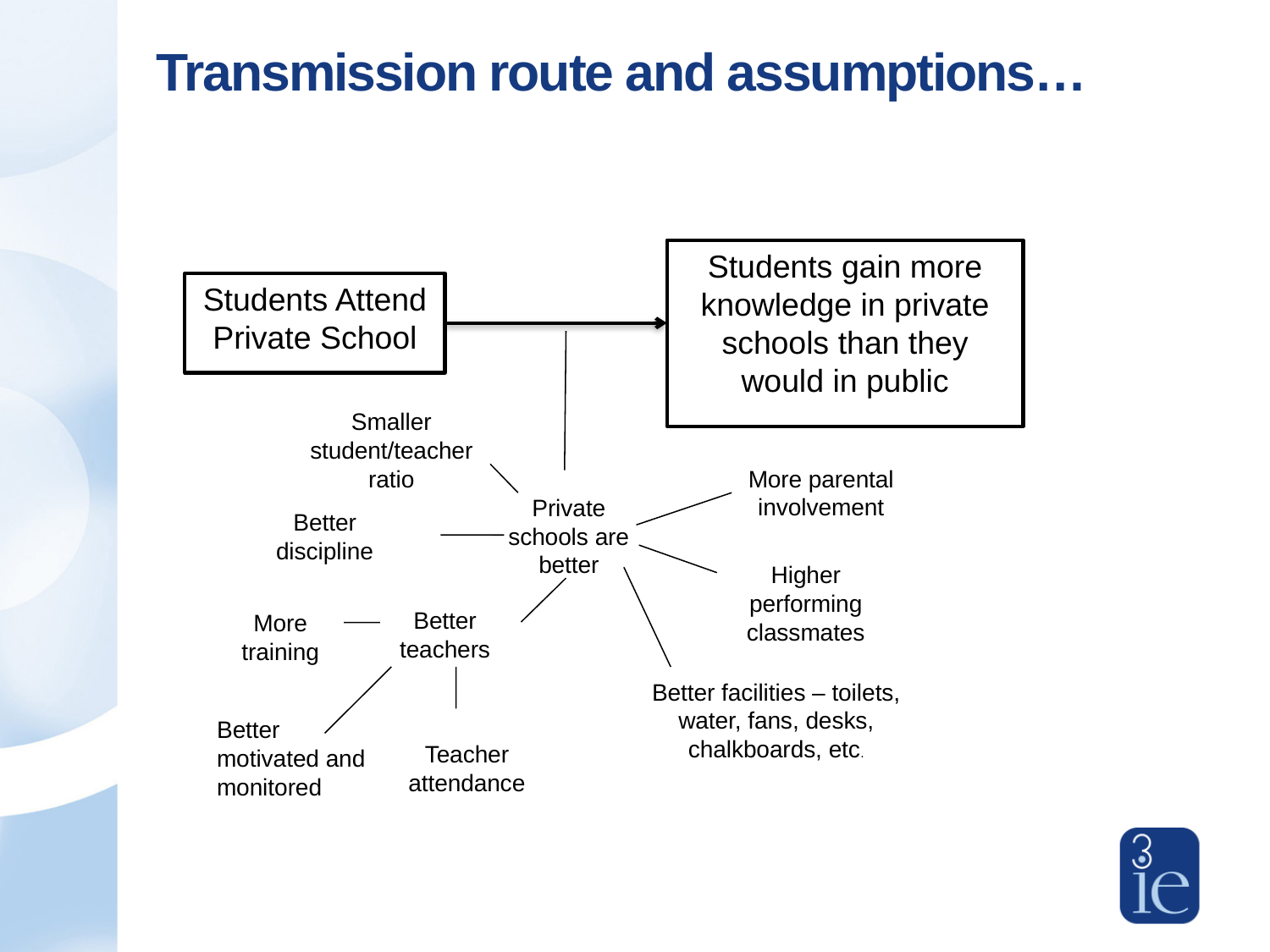

Transmission route and assumptions…
Students gain more knowledge in private schools than they would in public
Students Attend Private School

Smaller student/teacher ratio
More parental involvement
Private schools are better

Better discipline

Higher performing classmates

Better teachers
More training

Better facilities – toilets, water, fans, desks, chalkboards, etc.
Better motivated and monitored
Teacher attendance